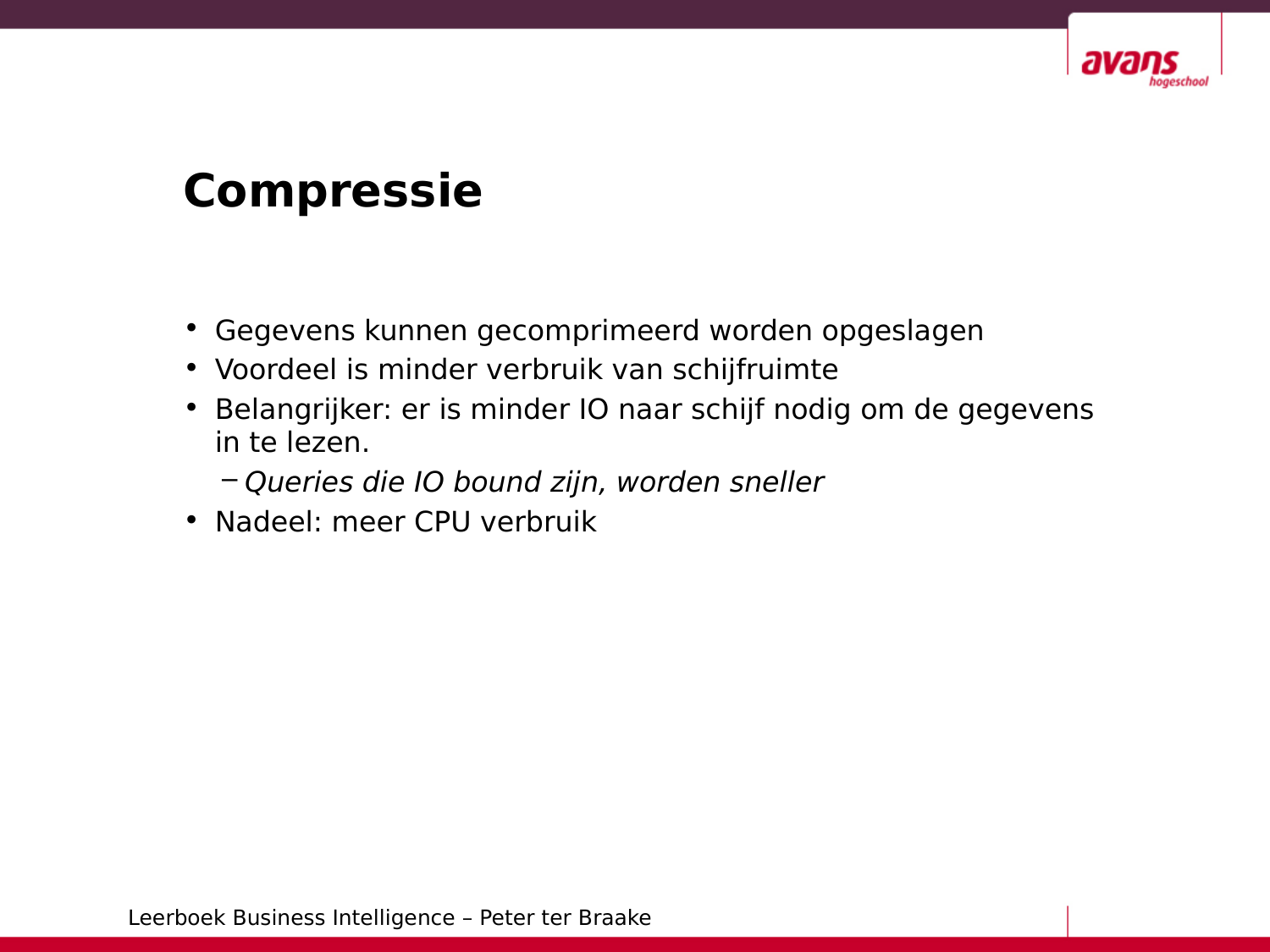

# Compressie
Gegevens kunnen gecomprimeerd worden opgeslagen
Voordeel is minder verbruik van schijfruimte
Belangrijker: er is minder IO naar schijf nodig om de gegevens in te lezen.
Queries die IO bound zijn, worden sneller
Nadeel: meer CPU verbruik